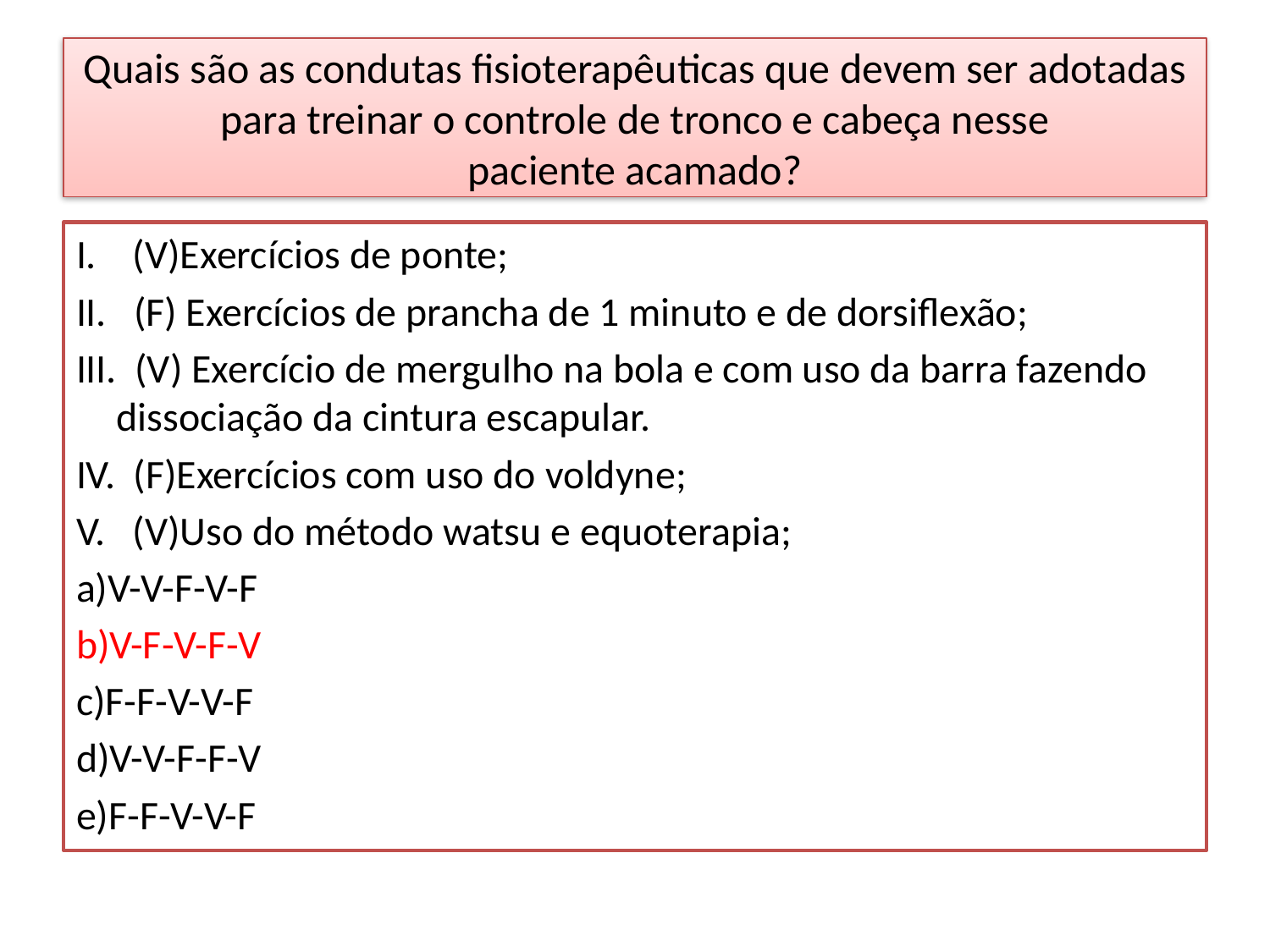

# Quais são as condutas fisioterapêuticas que devem ser adotadas para treinar o controle de tronco e cabeça nesse paciente acamado?​
I.    (V)Exercícios de ponte;
II.   (F) Exercícios de prancha de 1 minuto e de dorsiflexão;​
III.  (V) Exercício de mergulho na bola e com uso da barra fazendo dissociação da cintura escapular.​
IV.  (F)Exercícios com uso do voldyne;​
V.   (V)Uso do método watsu e equoterapia;​
a)V-V-F-V-F​
b)V-F-V-F-V​
c)F-F-V-V-F​
d)V-V-F-F-V​
e)F-F-V-V-F